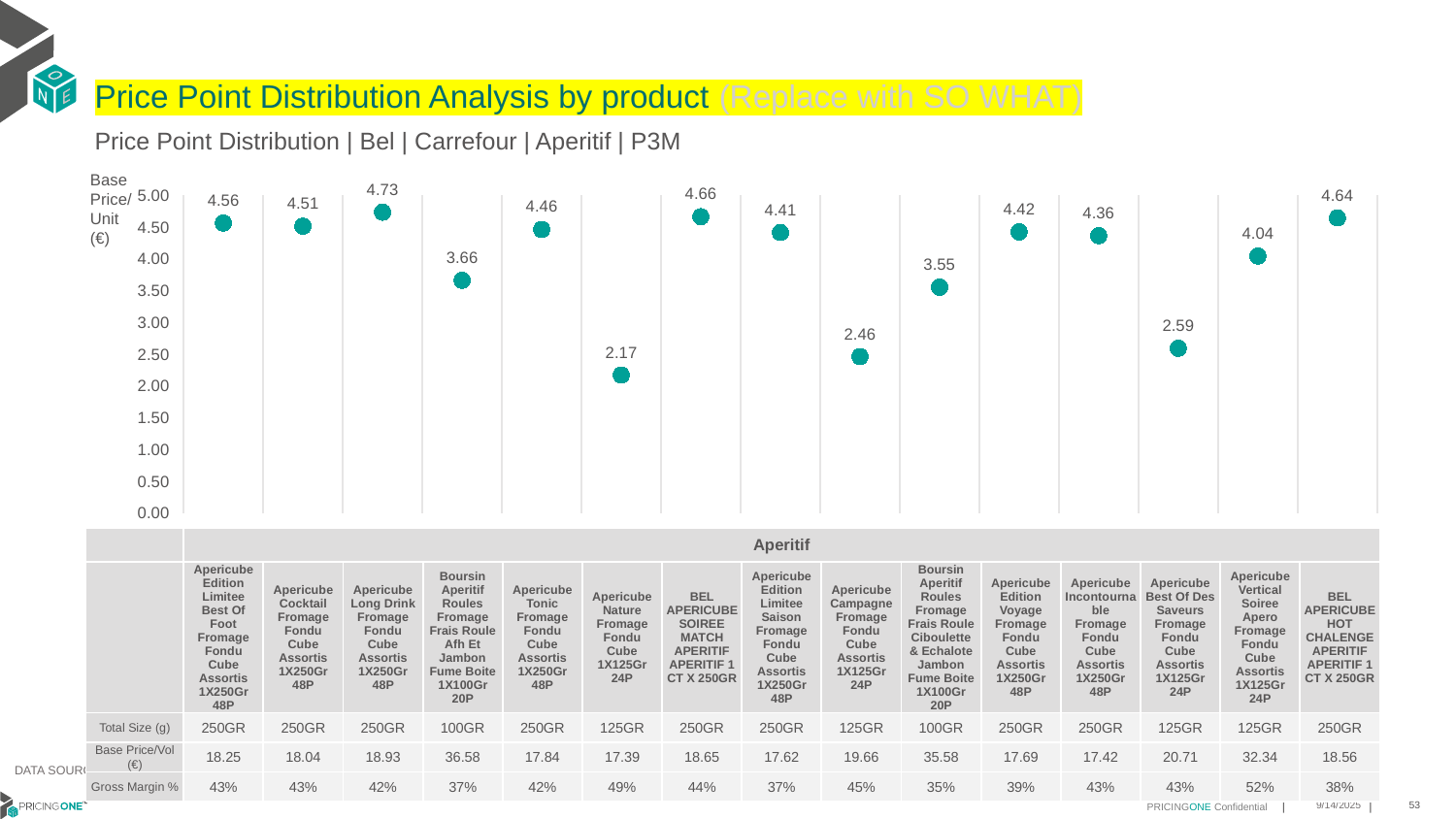

# Price Point Distribution Analysis by product (Replace with SO WHAT)
Price Point Distribution | Bel | Carrefour | Aperitif | P3M
Base Price/Unit (€)

### Chart

| Category | Base Price/Unit |
|---|---|
| Apericube Edition Limitee Best Of Foot Fromage Fondu Cube Assortis 1X250Gr 48P | 4.56 |
| Apericube Cocktail Fromage Fondu Cube Assortis 1X250Gr 48P | 4.51 |
| Apericube Long Drink Fromage Fondu Cube Assortis 1X250Gr 48P | 4.73 |
| Boursin Aperitif Roules Fromage Frais Roule Afh Et Jambon Fume Boite 1X100Gr 20P | 3.66 |
| Apericube Tonic Fromage Fondu Cube Assortis 1X250Gr 48P | 4.46 |
| Apericube Nature Fromage Fondu Cube 1X125Gr 24P | 2.17 |
| BEL APERICUBE SOIREE MATCH APERITIF APERITIF 1 CT X 250GR | 4.66 |
| Apericube Edition Limitee Saison Fromage Fondu Cube Assortis 1X250Gr 48P | 4.41 |
| Apericube Campagne Fromage Fondu Cube Assortis 1X125Gr 24P | 2.46 |
| Boursin Aperitif Roules Fromage Frais Roule Ciboulette & Echalote Jambon Fume Boite 1X100Gr 20P | 3.55 |
| Apericube Edition Voyage Fromage Fondu Cube Assortis 1X250Gr 48P | 4.42 |
| Apericube Incontournable Fromage Fondu Cube Assortis 1X250Gr 48P | 4.36 |
| Apericube Best Of Des Saveurs Fromage Fondu Cube Assortis 1X125Gr 24P | 2.59 |
| Apericube Vertical Soiree Apero Fromage Fondu Cube Assortis 1X125Gr 24P | 4.04 |
| BEL APERICUBE HOT CHALENGE APERITIF APERITIF 1 CT X 250GR | 4.64 |
|  | Aperitif | Aperitif | Aperitif | Aperitif | Aperitif | Aperitif | Aperitif | Aperitif | Aperitif | Aperitif | Aperitif | Aperitif | Aperitif | Aperitif | Aperitif |
| --- | --- | --- | --- | --- | --- | --- | --- | --- | --- | --- | --- | --- | --- | --- | --- |
|  | Apericube Edition Limitee Best Of Foot Fromage Fondu Cube Assortis 1X250Gr 48P | Apericube Cocktail Fromage Fondu Cube Assortis 1X250Gr 48P | Apericube Long Drink Fromage Fondu Cube Assortis 1X250Gr 48P | Boursin Aperitif Roules Fromage Frais Roule Afh Et Jambon Fume Boite 1X100Gr 20P | Apericube Tonic Fromage Fondu Cube Assortis 1X250Gr 48P | Apericube Nature Fromage Fondu Cube 1X125Gr 24P | BEL APERICUBE SOIREE MATCH APERITIF APERITIF 1 CT X 250GR | Apericube Edition Limitee Saison Fromage Fondu Cube Assortis 1X250Gr 48P | Apericube Campagne Fromage Fondu Cube Assortis 1X125Gr 24P | Boursin Aperitif Roules Fromage Frais Roule Ciboulette & Echalote Jambon Fume Boite 1X100Gr 20P | Apericube Edition Voyage Fromage Fondu Cube Assortis 1X250Gr 48P | Apericube Incontournable Fromage Fondu Cube Assortis 1X250Gr 48P | Apericube Best Of Des Saveurs Fromage Fondu Cube Assortis 1X125Gr 24P | Apericube Vertical Soiree Apero Fromage Fondu Cube Assortis 1X125Gr 24P | BEL APERICUBE HOT CHALENGE APERITIF APERITIF 1 CT X 250GR |
| Total Size (g) | 250GR | 250GR | 250GR | 100GR | 250GR | 125GR | 250GR | 250GR | 125GR | 100GR | 250GR | 250GR | 125GR | 125GR | 250GR |
| Base Price/Vol (€) | 18.25 | 18.04 | 18.93 | 36.58 | 17.84 | 17.39 | 18.65 | 17.62 | 19.66 | 35.58 | 17.69 | 17.42 | 20.71 | 32.34 | 18.56 |
| Gross Margin % | 43% | 43% | 42% | 37% | 42% | 49% | 44% | 37% | 45% | 35% | 39% | 43% | 43% | 52% | 38% |
DATA SOURCE: Trade Panel/Retailer Data | July 2025
9/14/2025
53